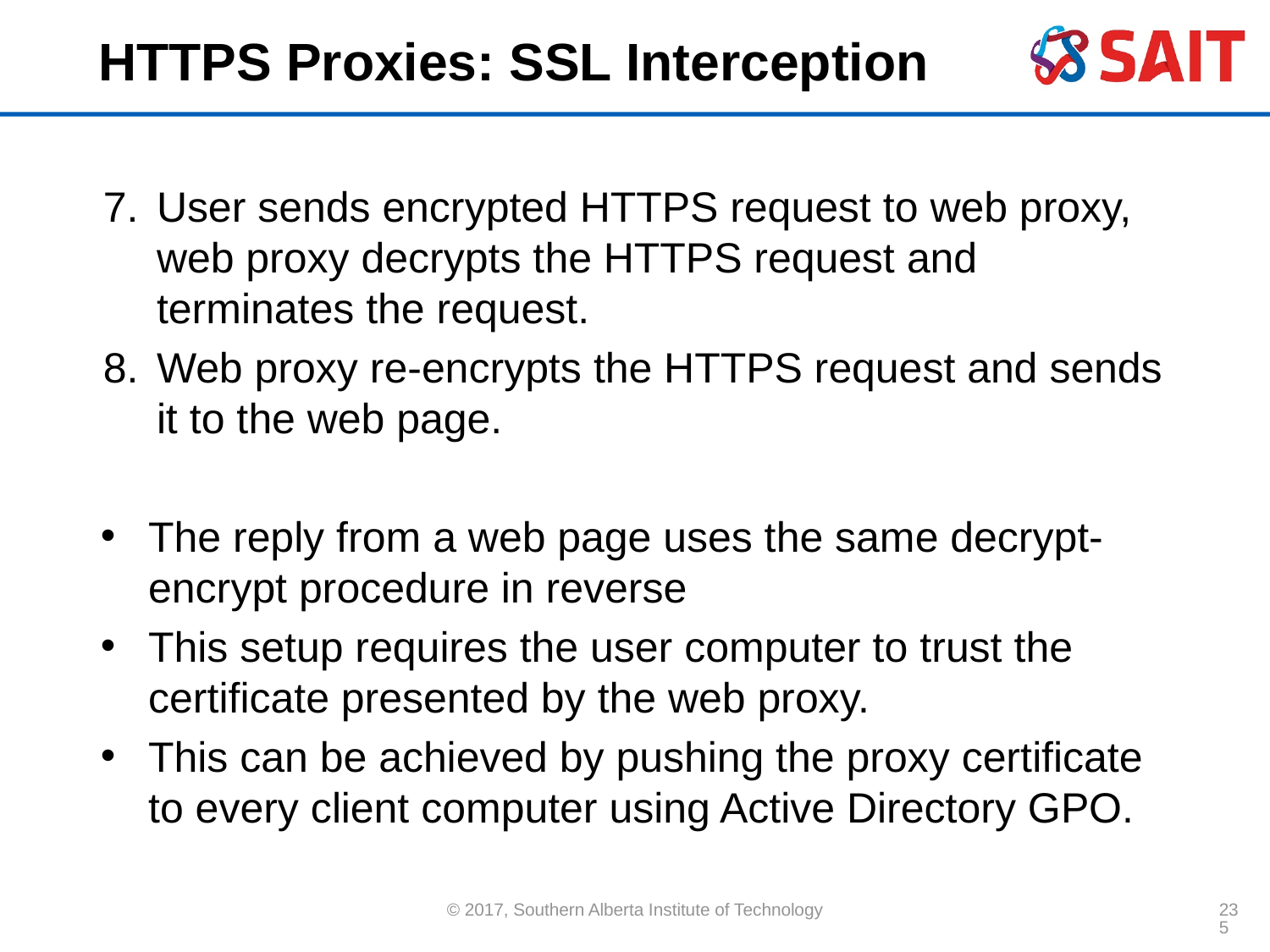

# HTTPS Proxies: SSL Interception
User sends encrypted HTTPS request to web proxy, web proxy decrypts the HTTPS request and terminates the request.
Web proxy re-encrypts the HTTPS request and sends it to the web page.

The reply from a web page uses the same decrypt-encrypt procedure in reverse
This setup requires the user computer to trust the certificate presented by the web proxy.
This can be achieved by pushing the proxy certificate to every client computer using Active Directory GPO.